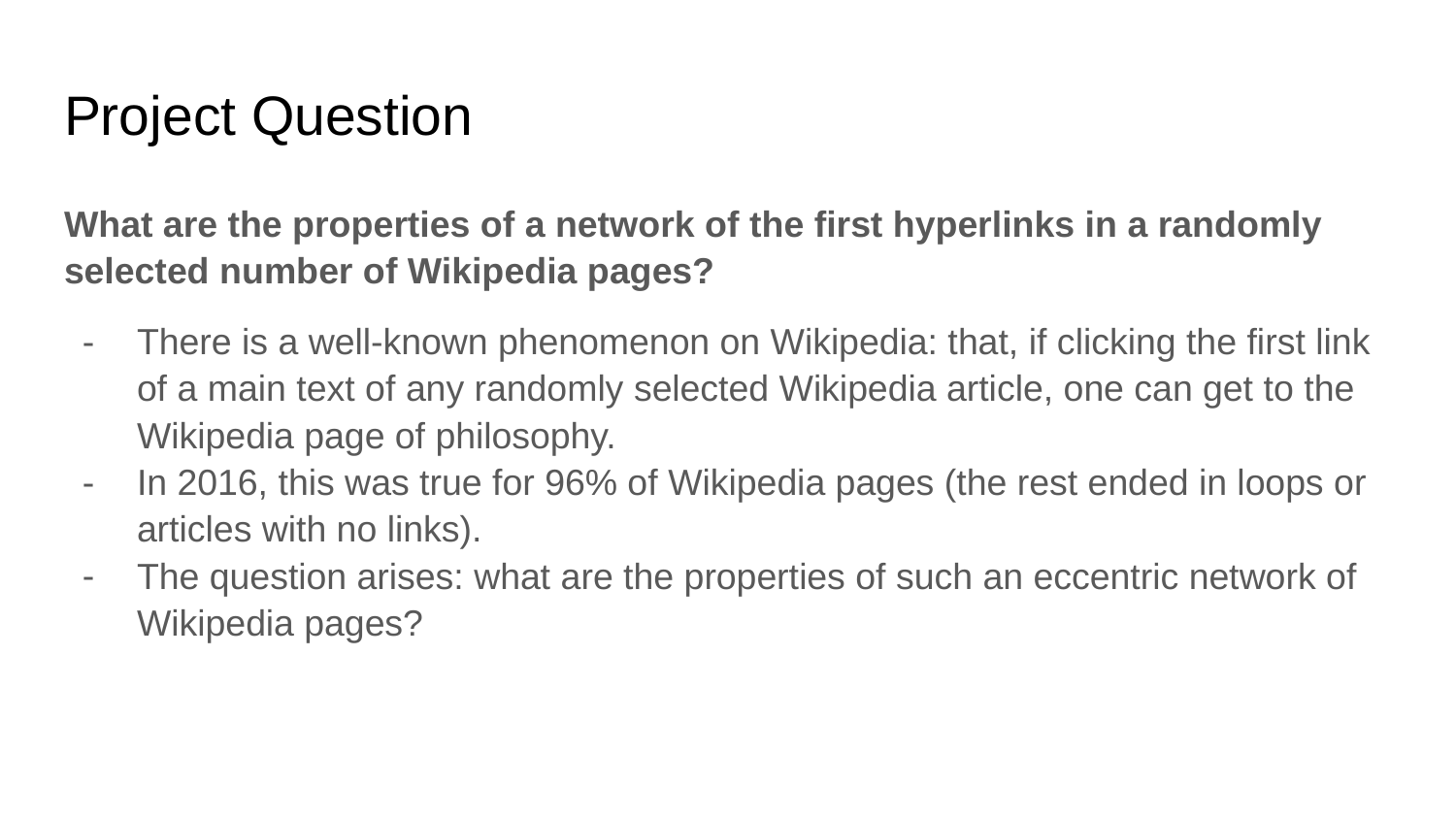

# Project Question
What are the properties of a network of the first hyperlinks in a randomly selected number of Wikipedia pages?
There is a well-known phenomenon on Wikipedia: that, if clicking the first link of a main text of any randomly selected Wikipedia article, one can get to the Wikipedia page of philosophy.
In 2016, this was true for 96% of Wikipedia pages (the rest ended in loops or articles with no links).
The question arises: what are the properties of such an eccentric network of Wikipedia pages?